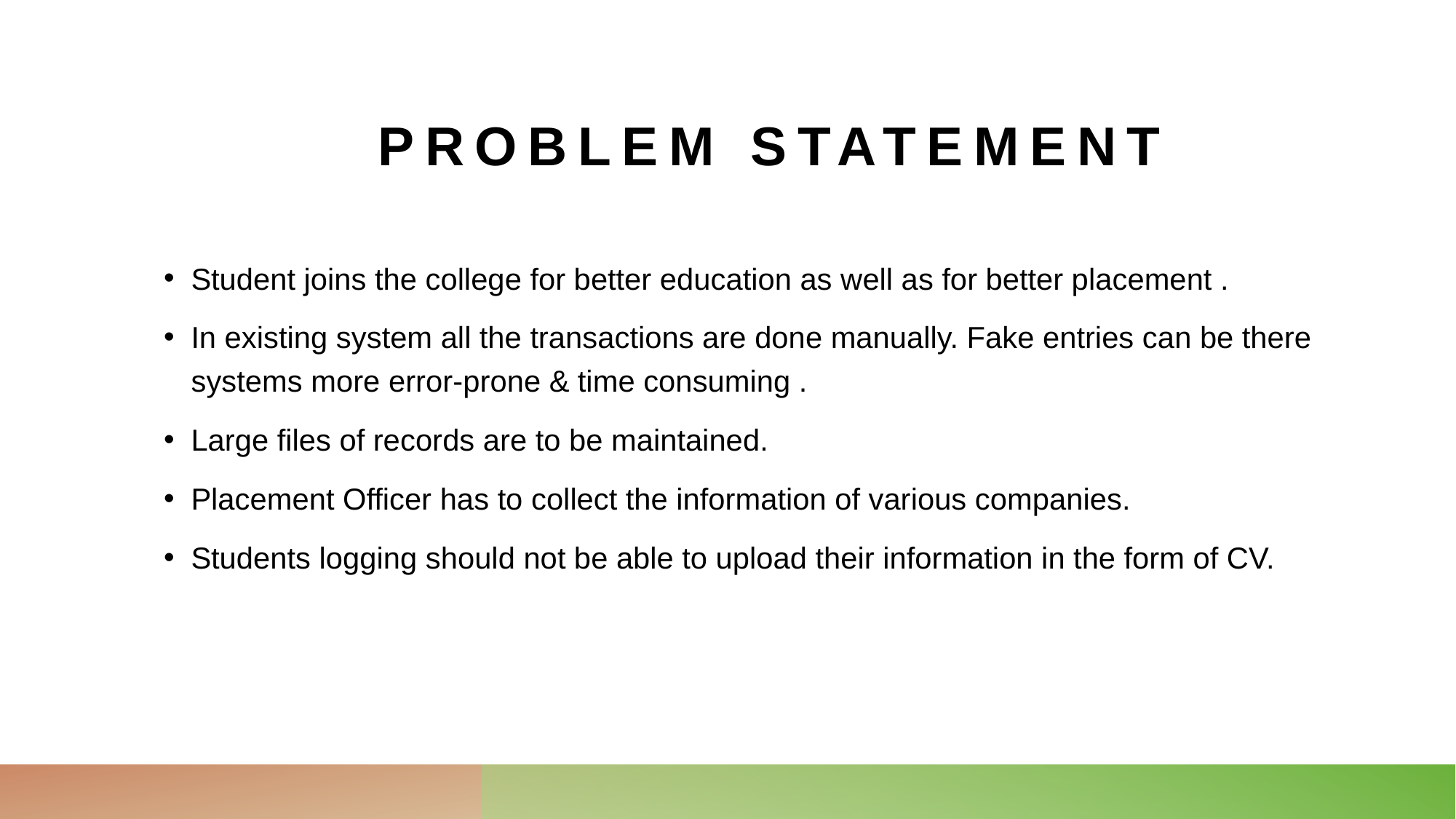

# PROBLEM STATEMENT
Student joins the college for better education as well as for better placement .
In existing system all the transactions are done manually. Fake entries can be there systems more error-prone & time consuming .
Large files of records are to be maintained.
Placement Officer has to collect the information of various companies.
Students logging should not be able to upload their information in the form of CV.